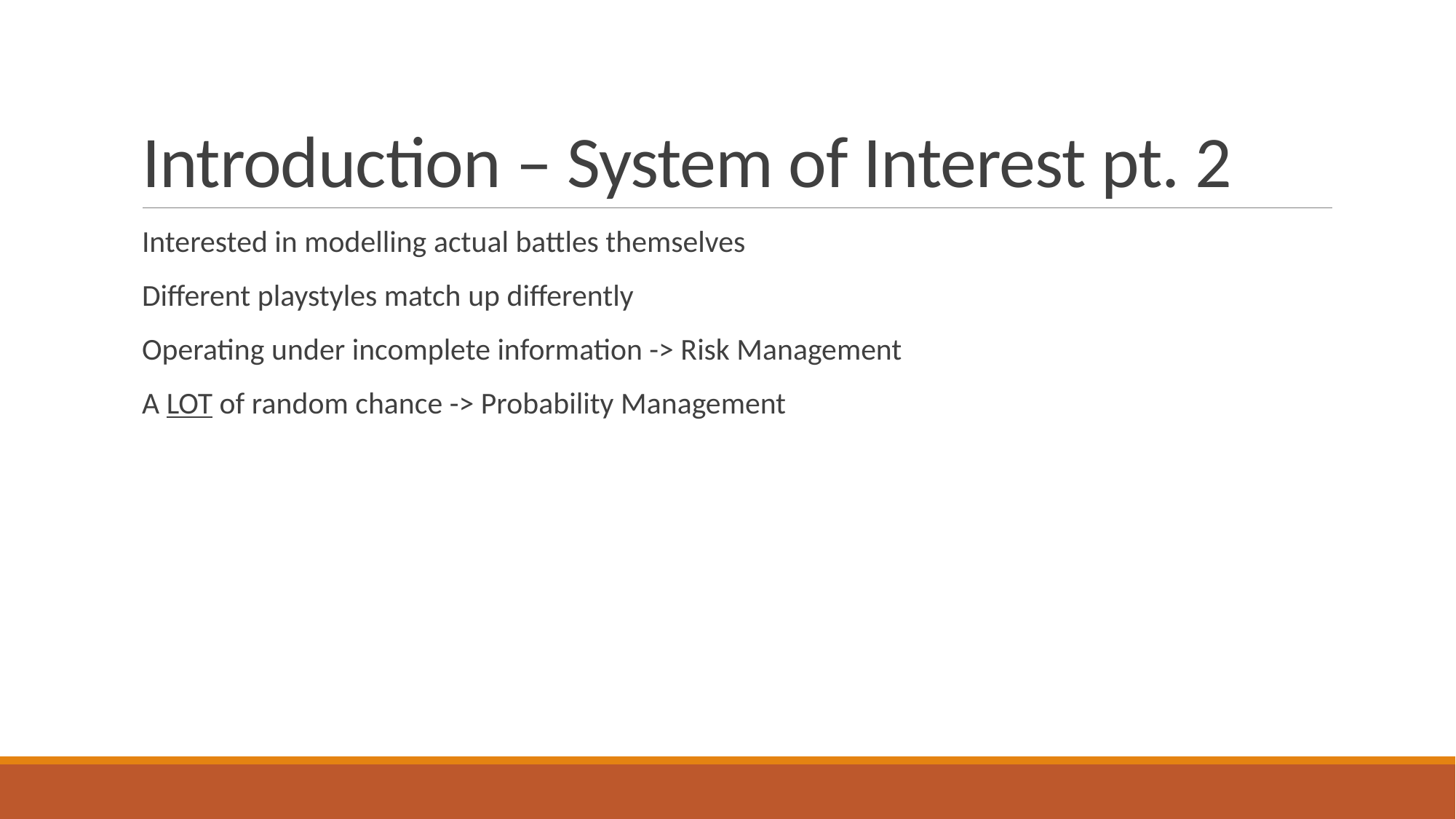

# Introduction – System of Interest pt. 2
Interested in modelling actual battles themselves
Different playstyles match up differently
Operating under incomplete information -> Risk Management
A LOT of random chance -> Probability Management